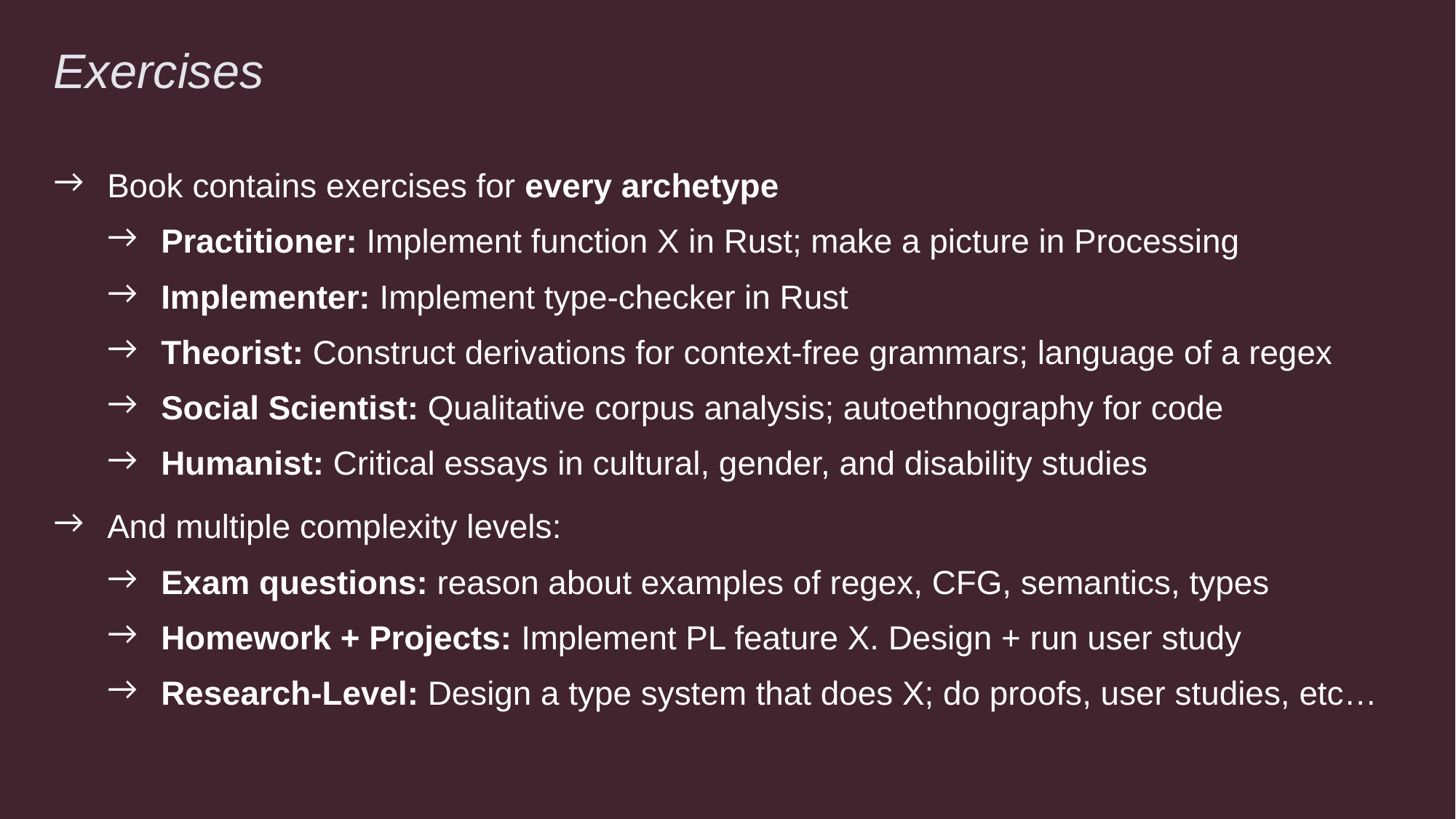

# Exercises
Book contains exercises for every archetype
Practitioner: Implement function X in Rust; make a picture in Processing
Implementer: Implement type-checker in Rust
Theorist: Construct derivations for context-free grammars; language of a regex
Social Scientist: Qualitative corpus analysis; autoethnography for code
Humanist: Critical essays in cultural, gender, and disability studies
And multiple complexity levels:
Exam questions: reason about examples of regex, CFG, semantics, types
Homework + Projects: Implement PL feature X. Design + run user study
Research-Level: Design a type system that does X; do proofs, user studies, etc…